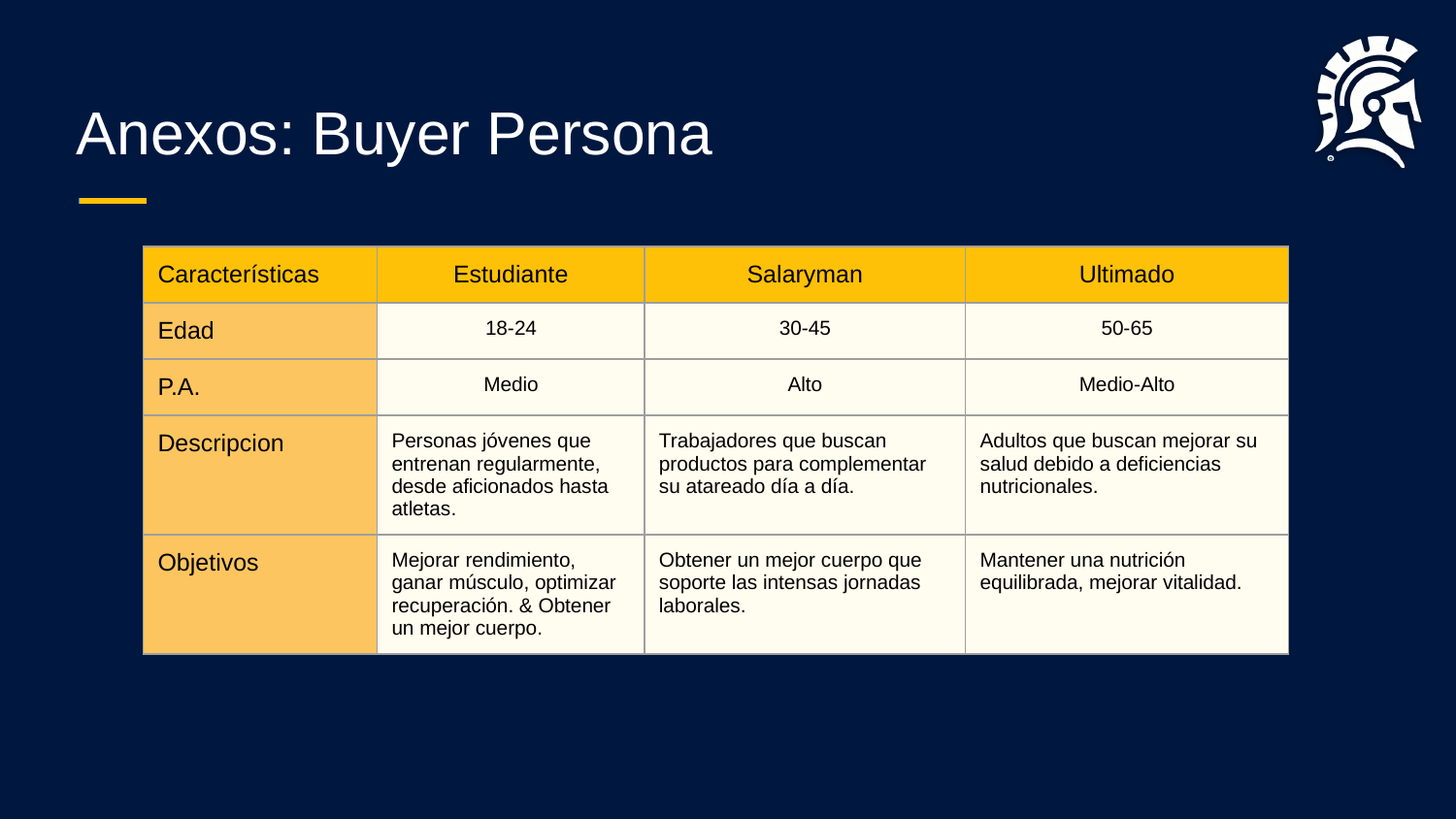

# Anexos: Buyer Persona
| Características | Estudiante | Salaryman | Ultimado |
| --- | --- | --- | --- |
| Edad | 18-24 | 30-45 | 50-65 |
| P.A. | Medio | Alto | Medio-Alto |
| Descripcion | Personas jóvenes que entrenan regularmente, desde aficionados hasta atletas. | Trabajadores que buscan productos para complementar su atareado día a día. | Adultos que buscan mejorar su salud debido a deficiencias nutricionales. |
| Objetivos | Mejorar rendimiento, ganar músculo, optimizar recuperación. & Obtener un mejor cuerpo. | Obtener un mejor cuerpo que soporte las intensas jornadas laborales. | Mantener una nutrición equilibrada, mejorar vitalidad. |